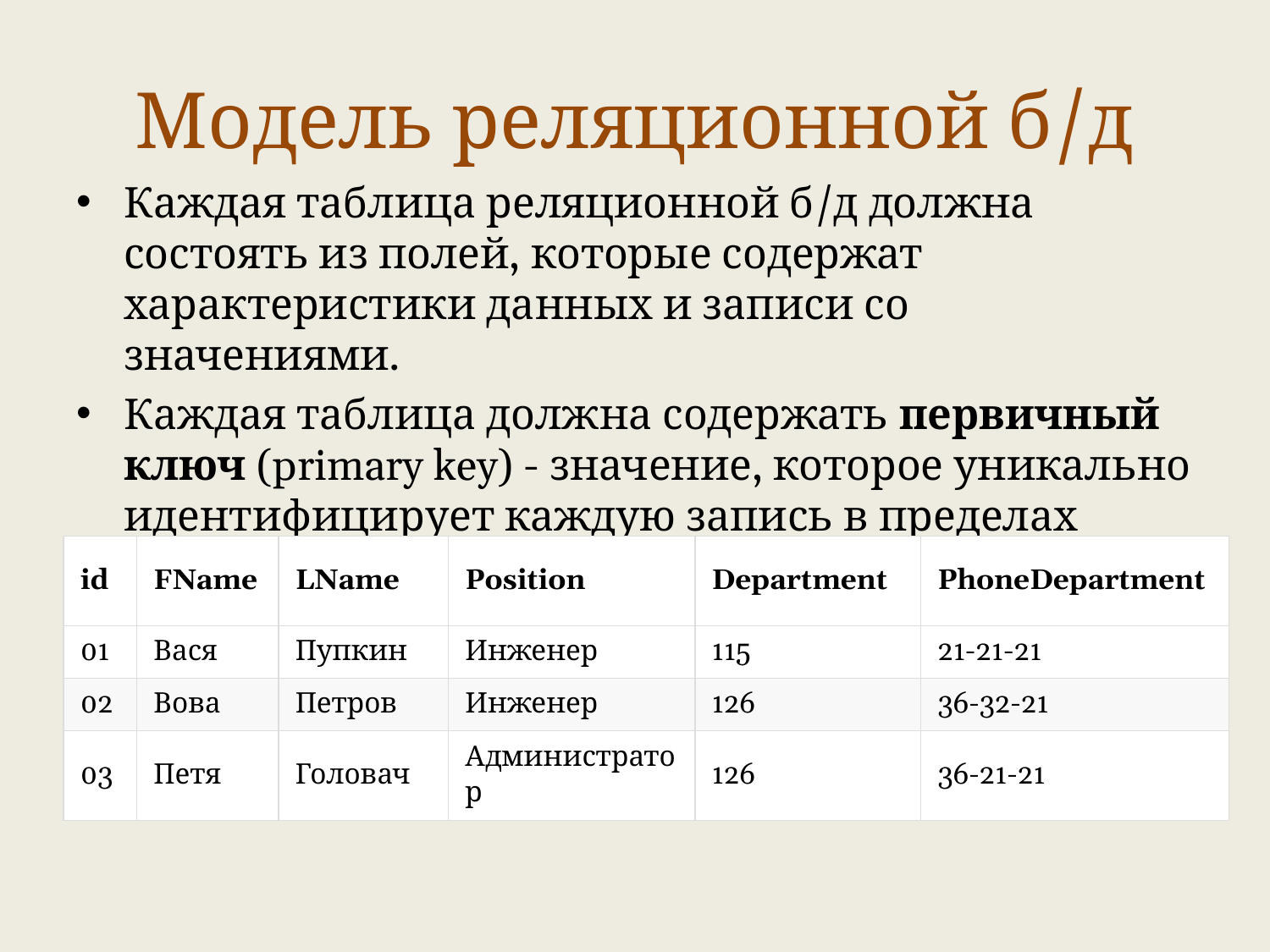

# Модель реляционной б/д
Каждая таблица реляционной б/д должна состоять из полей, которые содержат характеристики данных и записи со значениями.
Каждая таблица должна содержать первичный ключ (primary key) - значение, которое уникально идентифицирует каждую запись в пределах таблицы.
| id | FName | LName | Position | Department | PhoneDepartment |
| --- | --- | --- | --- | --- | --- |
| 01 | Вася | Пупкин | Инженер | 115 | 21-21-21 |
| 02 | Вова | Петров | Инженер | 126 | 36-32-21 |
| 03 | Петя | Головач | Администратор | 126 | 36-21-21 |